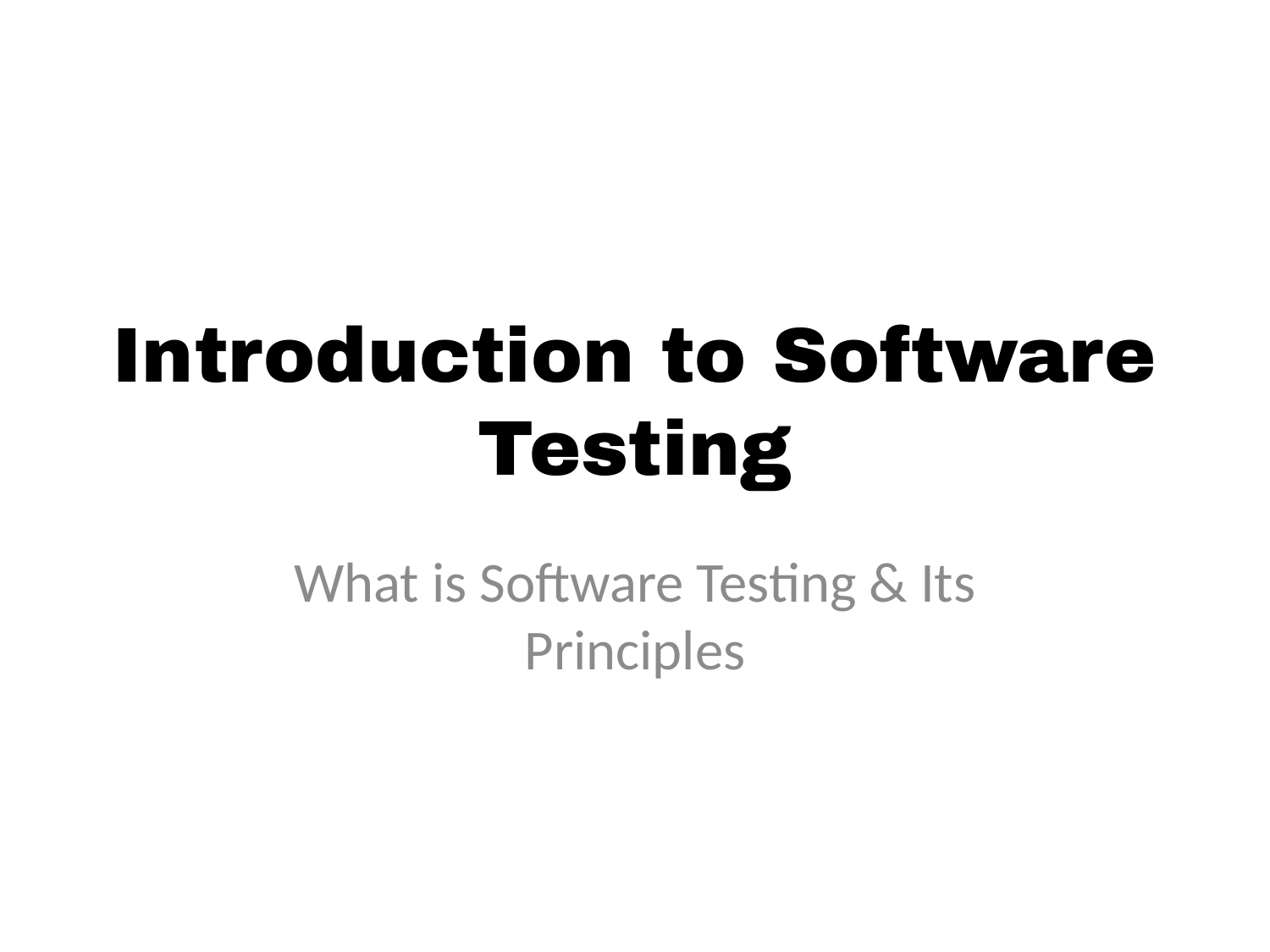

# Introduction to Software Testing
What is Software Testing & Its Principles